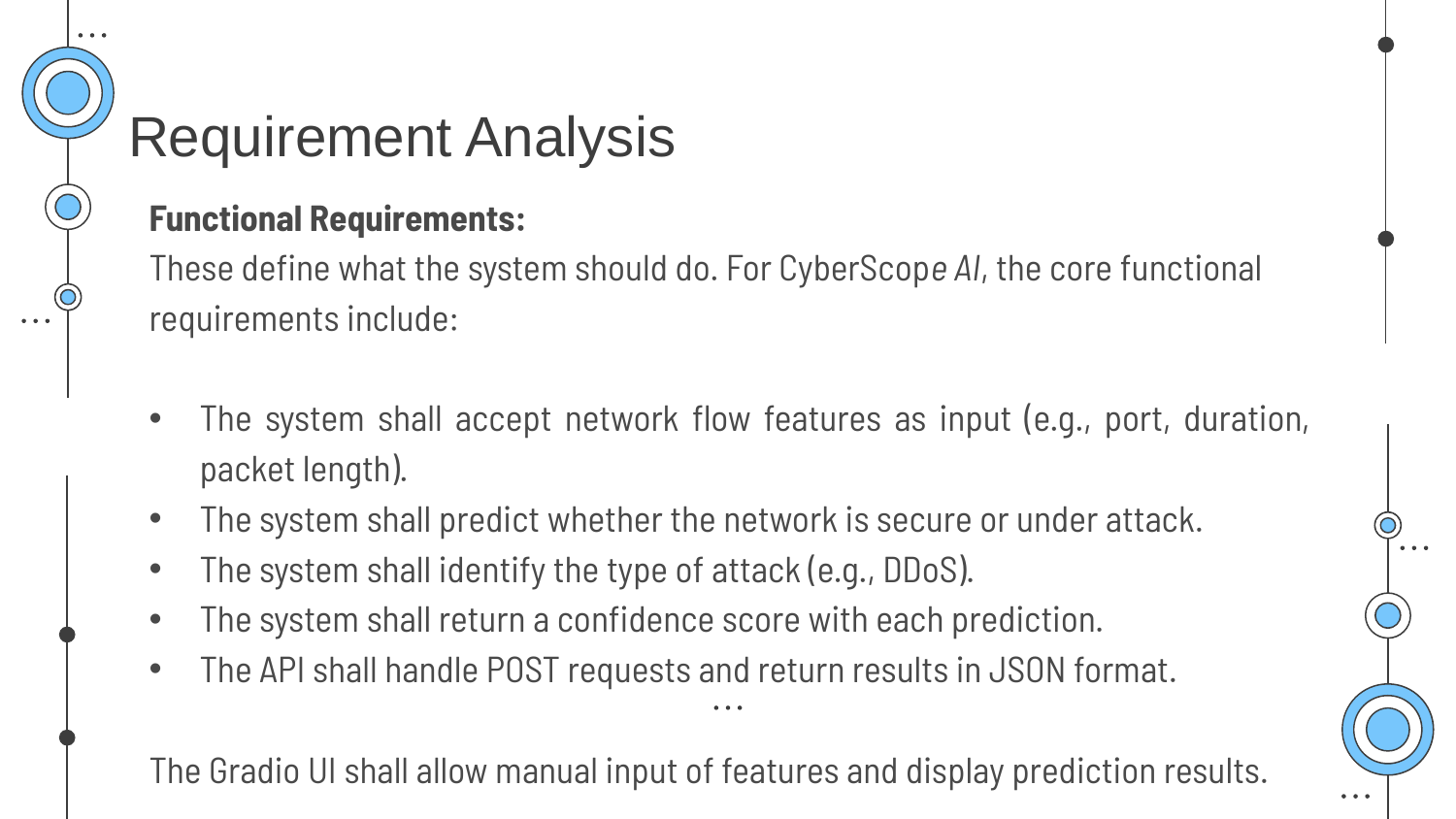

# Requirement Analysis
Functional Requirements:
These define what the system should do. For CyberScope AI, the core functional
requirements include:

The system shall accept network flow features as input (e.g., port, duration, packet length).
The system shall predict whether the network is secure or under attack.
The system shall identify the type of attack (e.g., DDoS).
The system shall return a confidence score with each prediction.
The API shall handle POST requests and return results in JSON format.

The Gradio UI shall allow manual input of features and display prediction results.